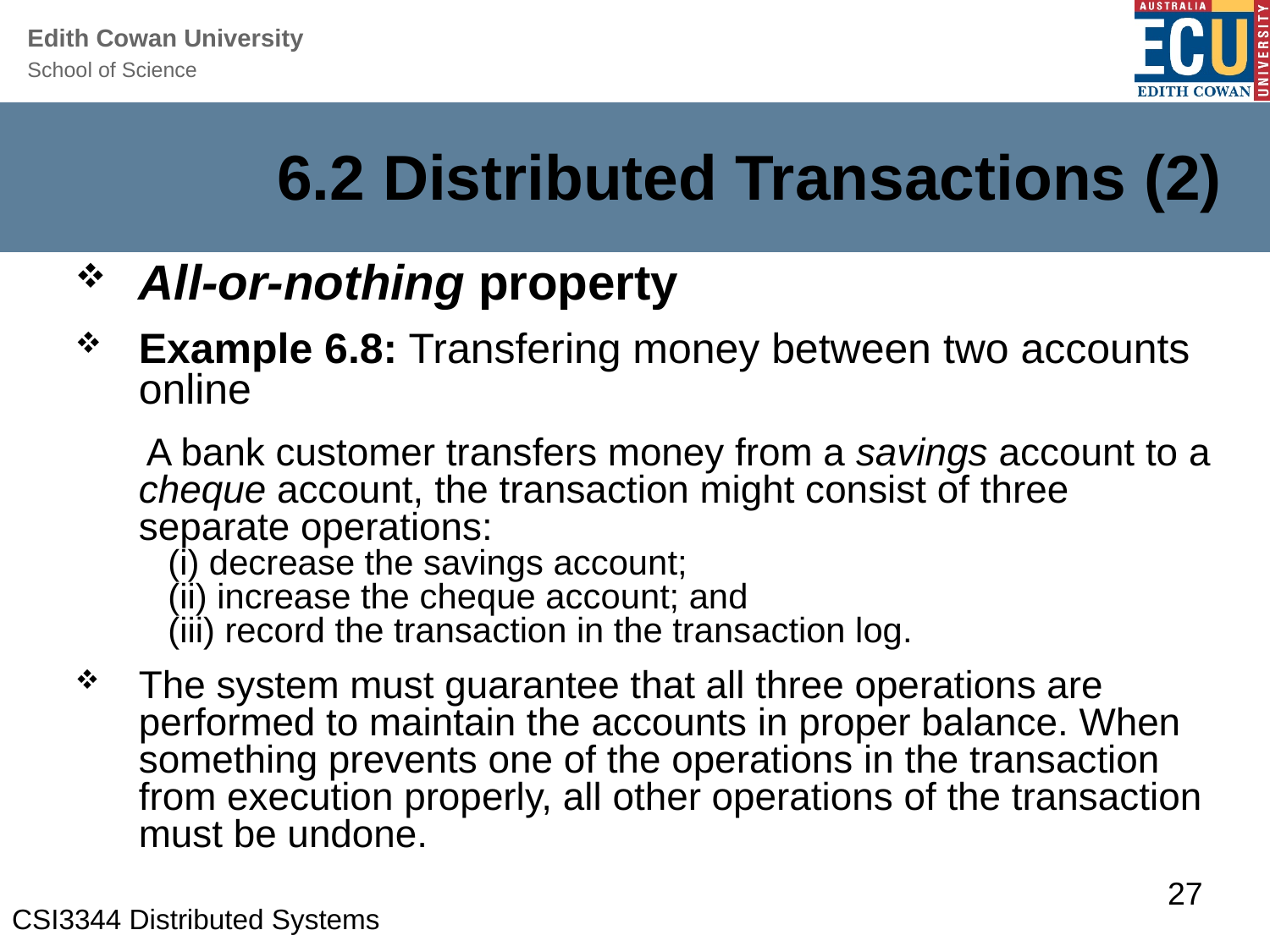

# 6.2 Distributed Transactions (2)
All-or-nothing property
Example 6.8: Transfering money between two accounts online
      A bank customer transfers money from a savings account to a cheque account, the transaction might consist of three separate operations:
   (i) decrease the savings account;
   (ii) increase the cheque account; and
   (iii) record the transaction in the transaction log.
The system must guarantee that all three operations are performed to maintain the accounts in proper balance. When something prevents one of the operations in the transaction from execution properly, all other operations of the transaction must be undone.
27
CSI3344 Distributed Systems